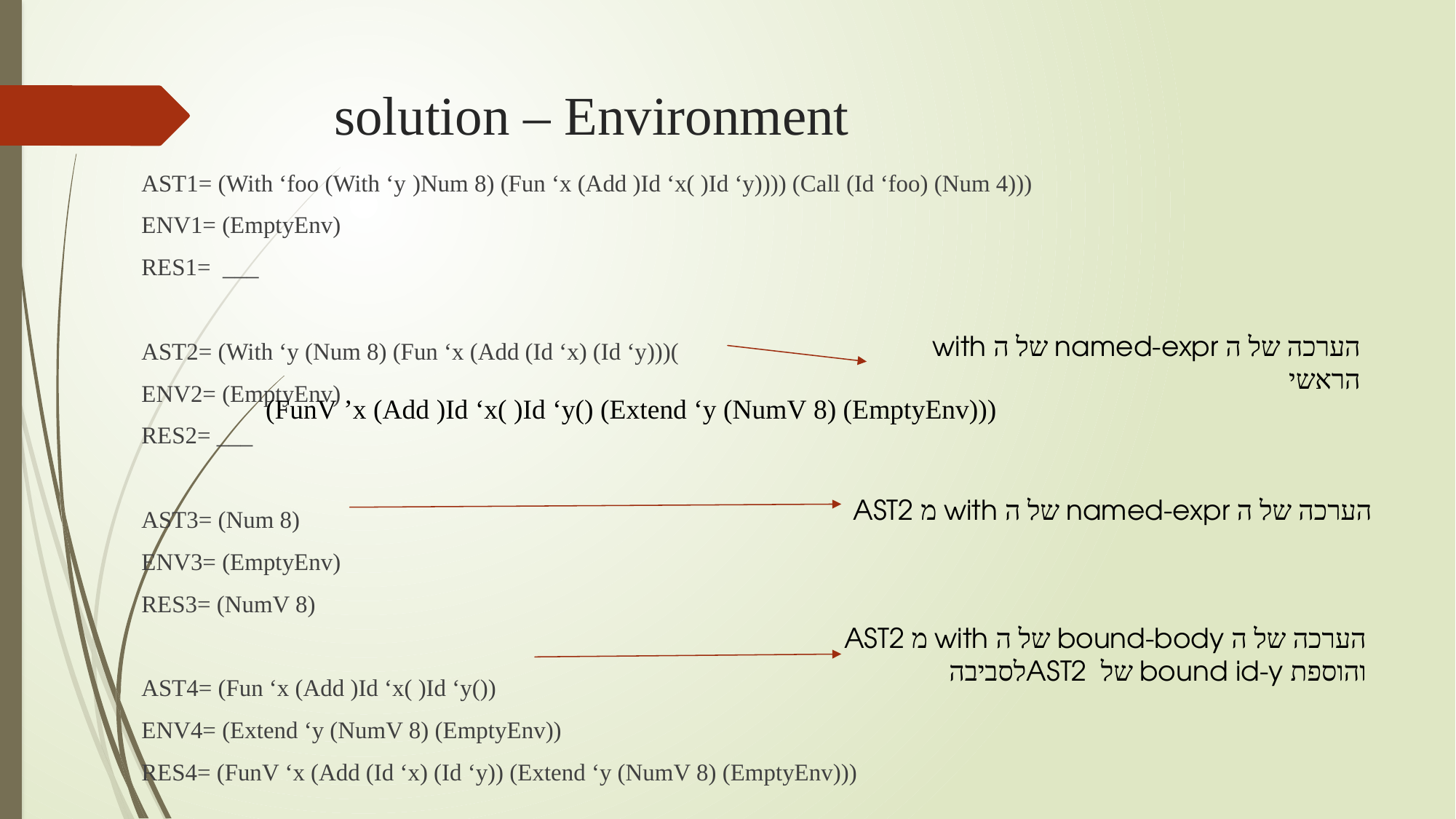

# solution – Environment
AST1= (With ‘foo (With ‘y )Num 8) (Fun ‘x (Add )Id ‘x( )Id ‘y)))) (Call (Id ‘foo) (Num 4)))
ENV1= (EmptyEnv)
RES1=  ___

AST2= (With ‘y (Num 8) (Fun ‘x (Add (Id ‘x) (Id ‘y)))(
ENV2= (EmptyEnv)
RES2= ___

AST3= (Num 8)
ENV3= (EmptyEnv)
RES3= (NumV 8)

AST4= (Fun ‘x (Add )Id ‘x( )Id ‘y())
ENV4= (Extend ‘y (NumV 8) (EmptyEnv))
RES4= (FunV ‘x (Add (Id ‘x) (Id ‘y)) (Extend ‘y (NumV 8) (EmptyEnv)))

הערכה של ה named-expr של ה with הראשי
(FunV ’x (Add )Id ‘x( )Id ‘y() (Extend ‘y (NumV 8) (EmptyEnv)))
הערכה של ה named-expr של ה with מ AST2
הערכה של ה bound-body של ה with מ AST2
והוספת bound id-y של  AST2לסביבה